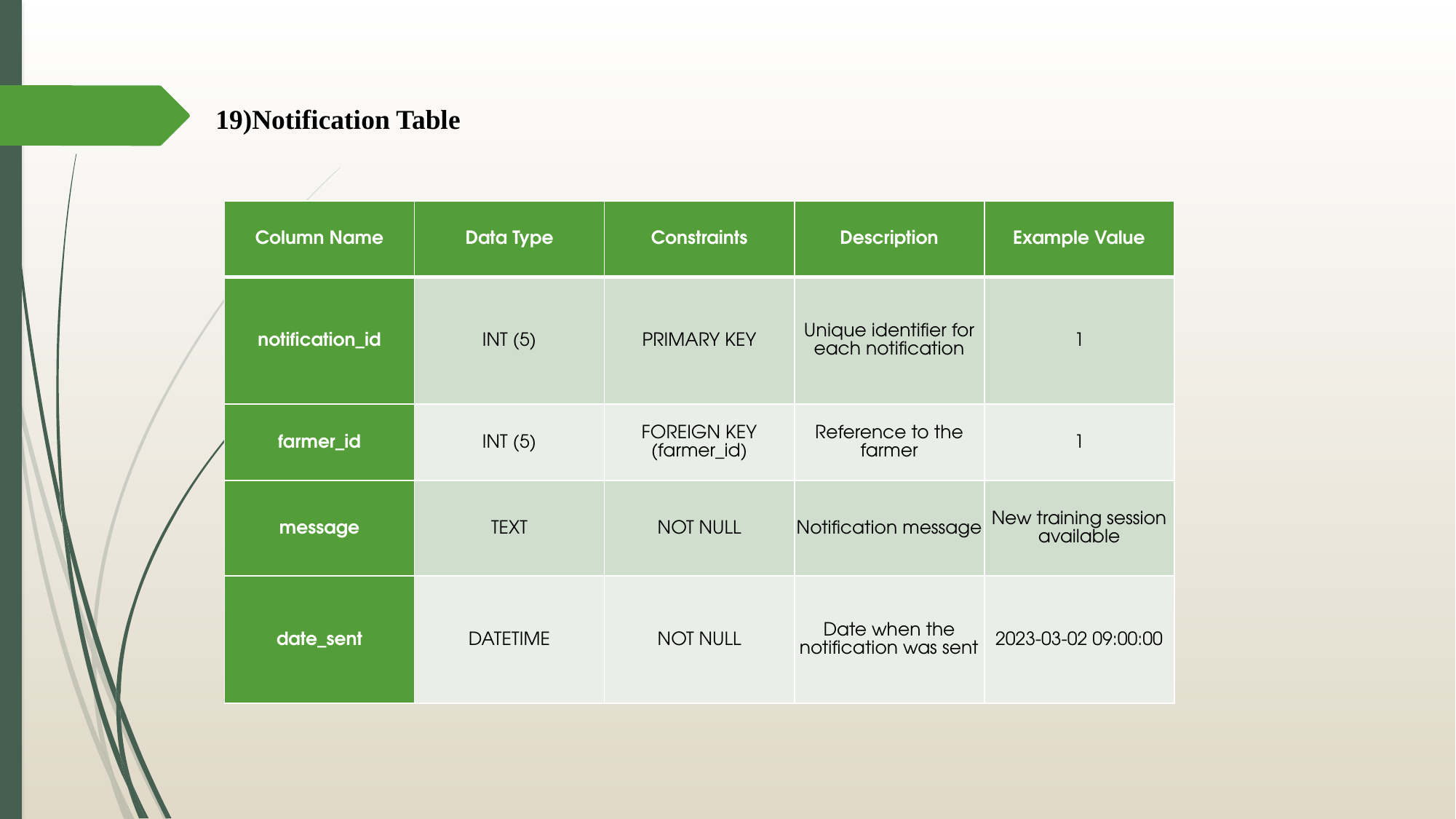

19)Notification Table
| Column Name | Data Type | Constraints | Description | Example Value |
| --- | --- | --- | --- | --- |
| notification\_id | INT (5) | PRIMARY KEY | Unique identifier for each notification | 1 |
| farmer\_id | INT (5) | FOREIGN KEY (farmer\_id) | Reference to the farmer | 1 |
| message | TEXT | NOT NULL | Notification message | New training session available |
| date\_sent | DATETIME | NOT NULL | Date when the notification was sent | 2023-03-02 09:00:00 |